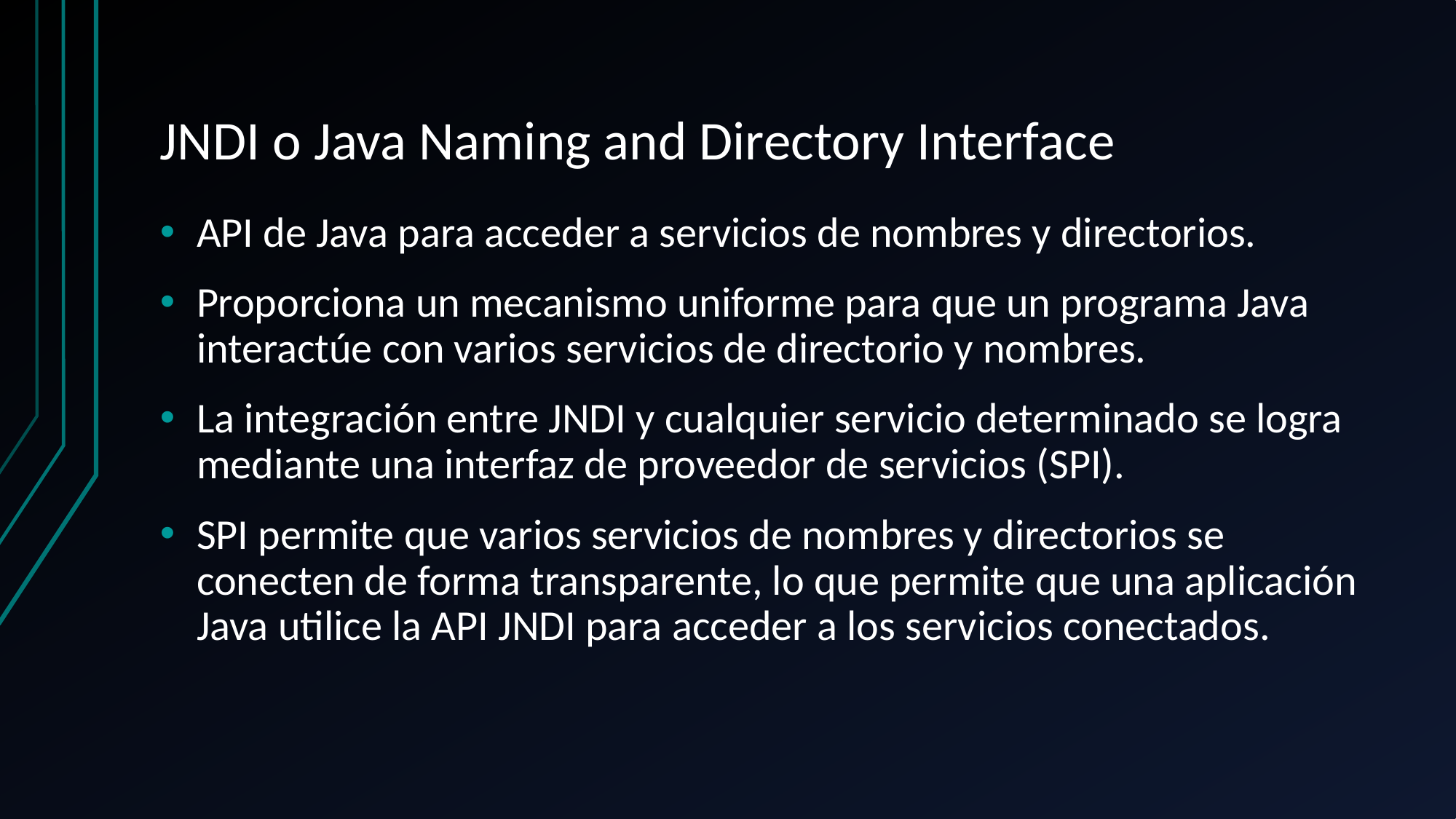

# JNDI o Java Naming and Directory Interface
API de Java para acceder a servicios de nombres y directorios.
Proporciona un mecanismo uniforme para que un programa Java interactúe con varios servicios de directorio y nombres.
La integración entre JNDI y cualquier servicio determinado se logra mediante una interfaz de proveedor de servicios (SPI).
SPI permite que varios servicios de nombres y directorios se conecten de forma transparente, lo que permite que una aplicación Java utilice la API JNDI para acceder a los servicios conectados.